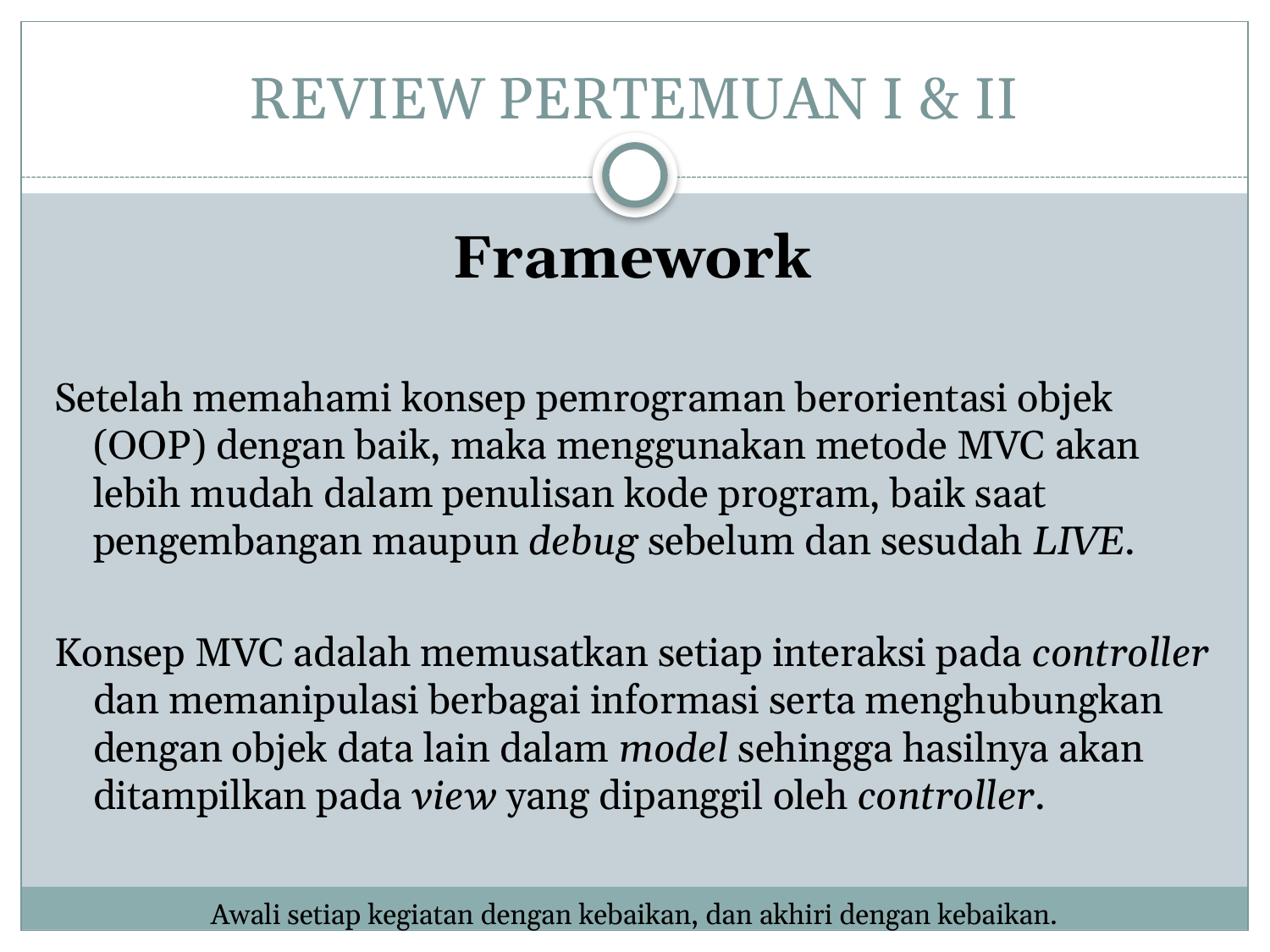

# REVIEW PERTEMUAN I & II
Framework

Setelah memahami konsep pemrograman berorientasi objek (OOP) dengan baik, maka menggunakan metode MVC akan lebih mudah dalam penulisan kode program, baik saat pengembangan maupun debug sebelum dan sesudah LIVE.

Konsep MVC adalah memusatkan setiap interaksi pada controller dan memanipulasi berbagai informasi serta menghubungkan dengan objek data lain dalam model sehingga hasilnya akan ditampilkan pada view yang dipanggil oleh controller.
Awali setiap kegiatan dengan kebaikan, dan akhiri dengan kebaikan.